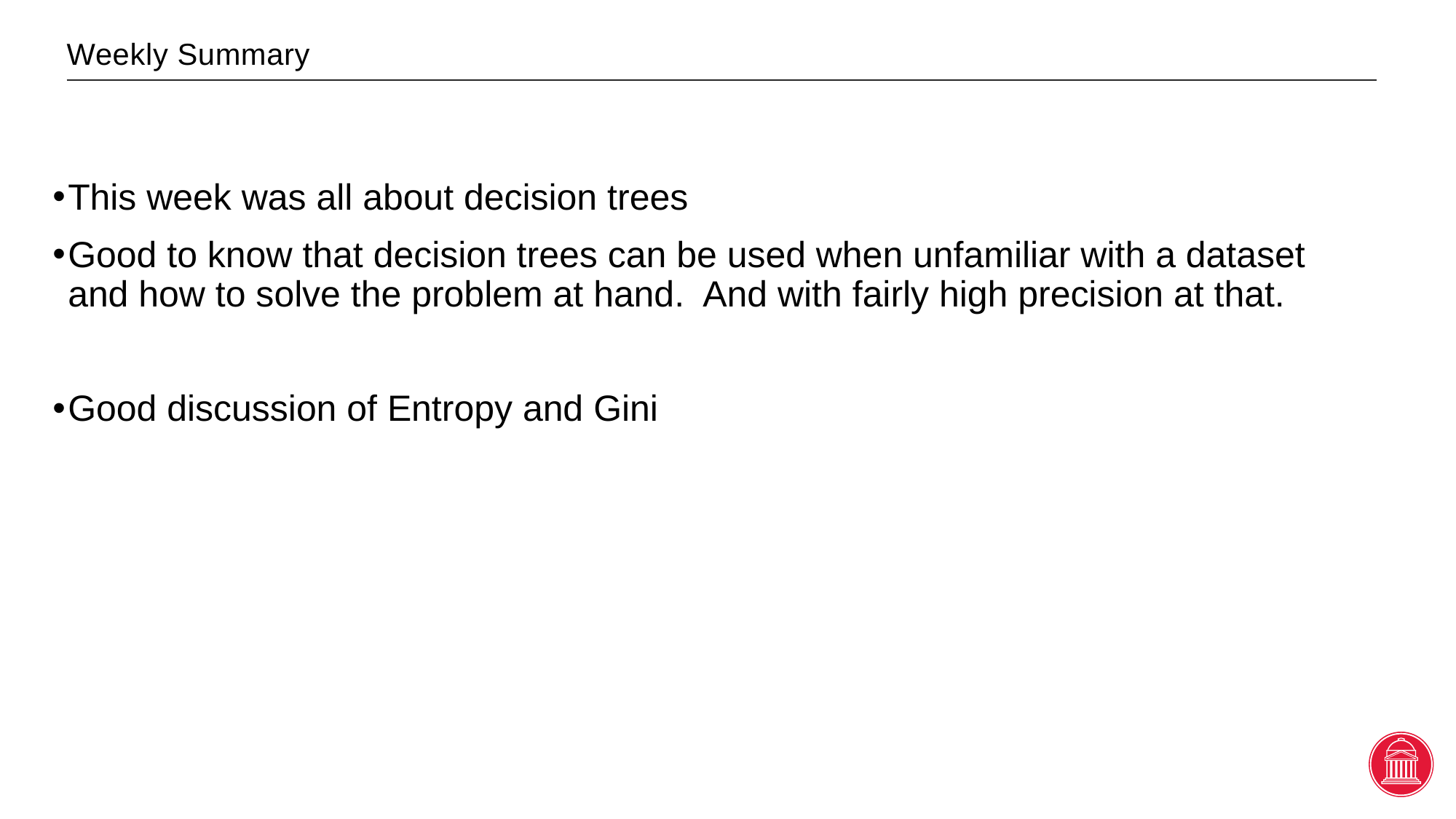

This week was all about decision trees
Good to know that decision trees can be used when unfamiliar with a dataset and how to solve the problem at hand.  And with fairly high precision at that.

Good discussion of Entropy and Gini
# Weekly Summary